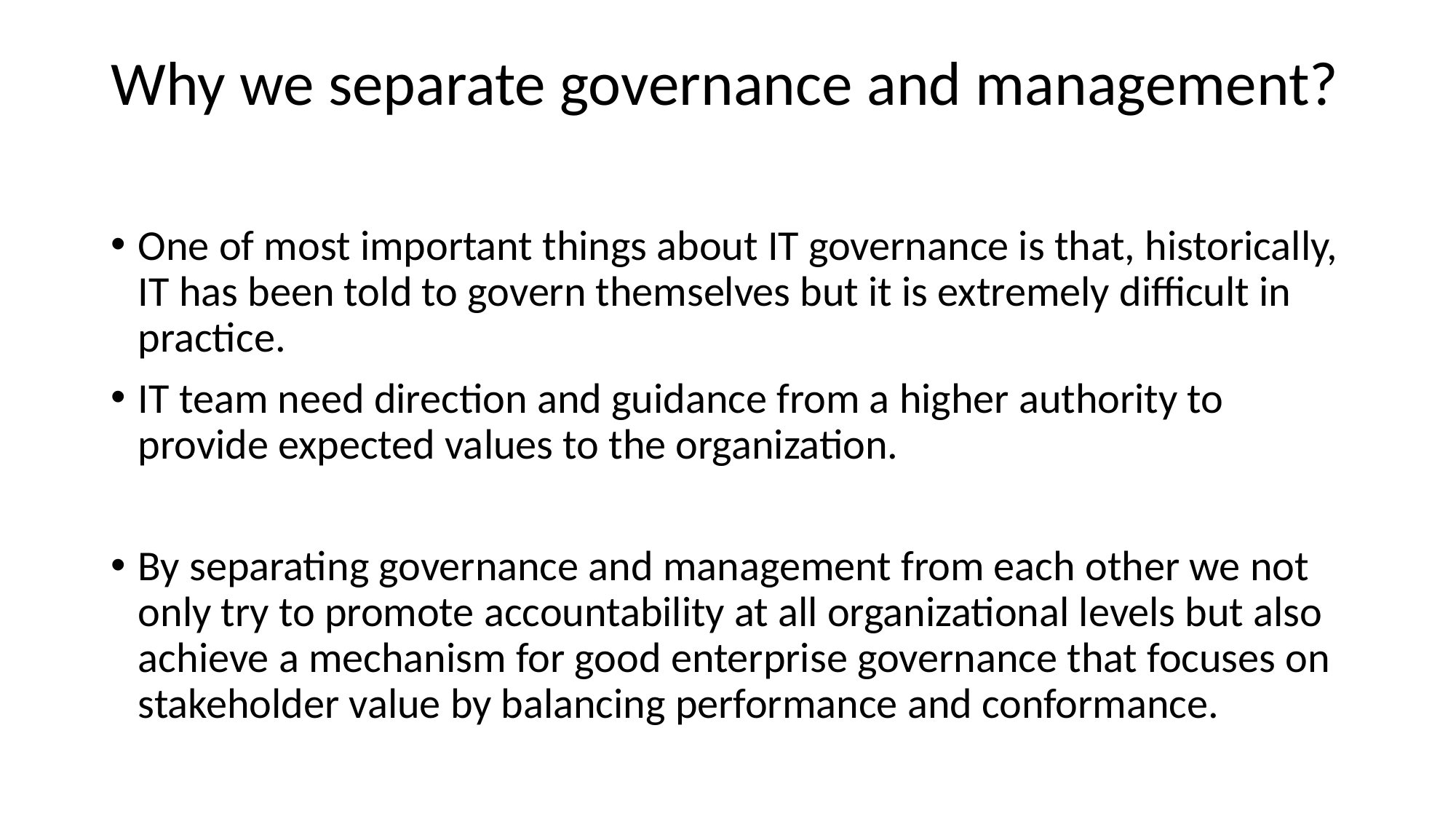

# Why we separate governance and management?
One of most important things about IT governance is that, historically, IT has been told to govern themselves but it is extremely difficult in practice.
IT team need direction and guidance from a higher authority to provide expected values to the organization.

By separating governance and management from each other we not only try to promote accountability at all organizational levels but also achieve a mechanism for good enterprise governance that focuses on stakeholder value by balancing performance and conformance.